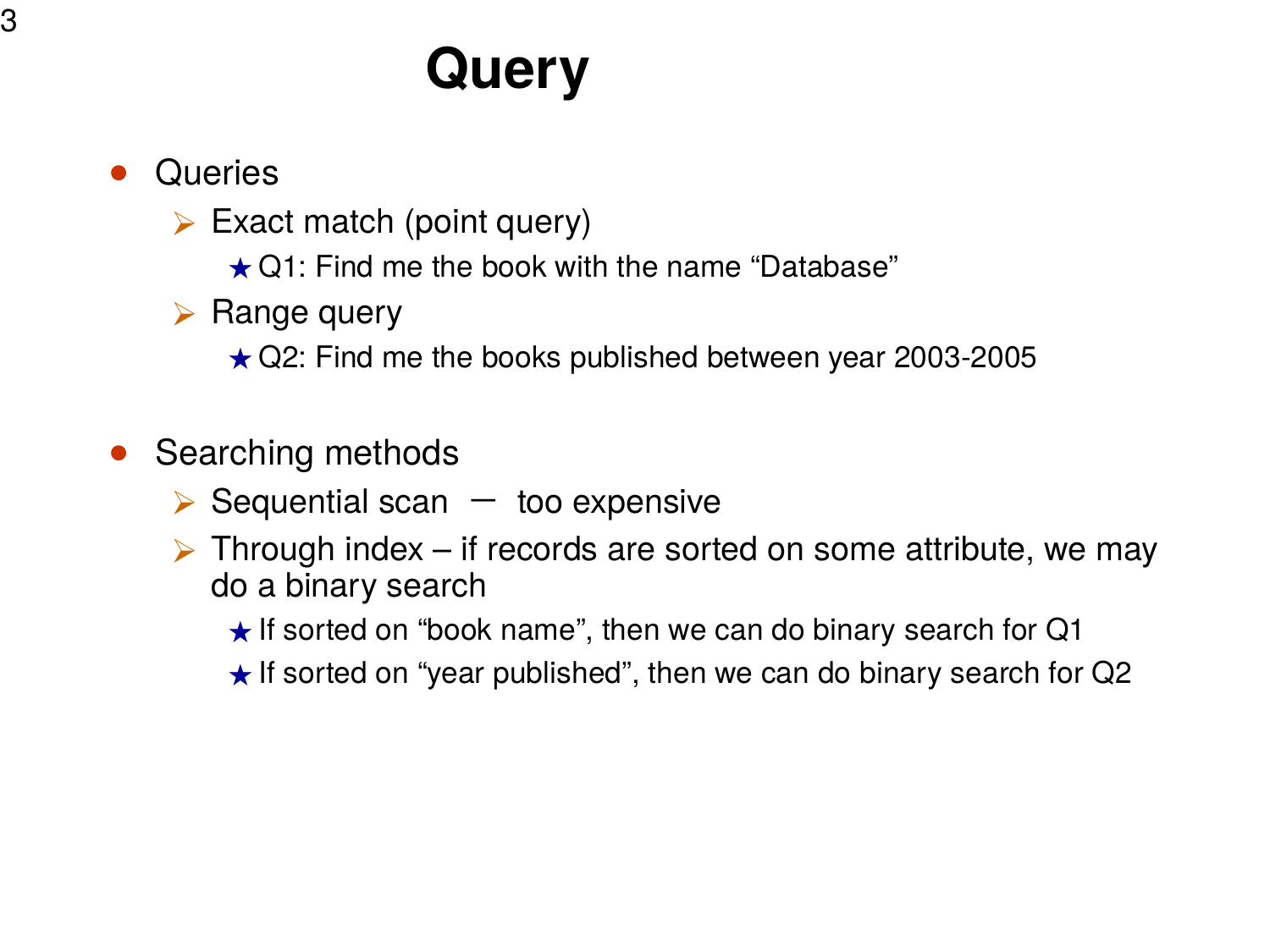

3
# Query
Queries
Exact match (point query)
Q1: Find me the book with the name “Database”
Range query
Q2: Find me the books published between year 2003-2005

Searching methods
Sequential scan － too expensive
Through index – if records are sorted on some attribute, we may do a binary search
If sorted on “book name”, then we can do binary search for Q1
If sorted on “year published”, then we can do binary search for Q2